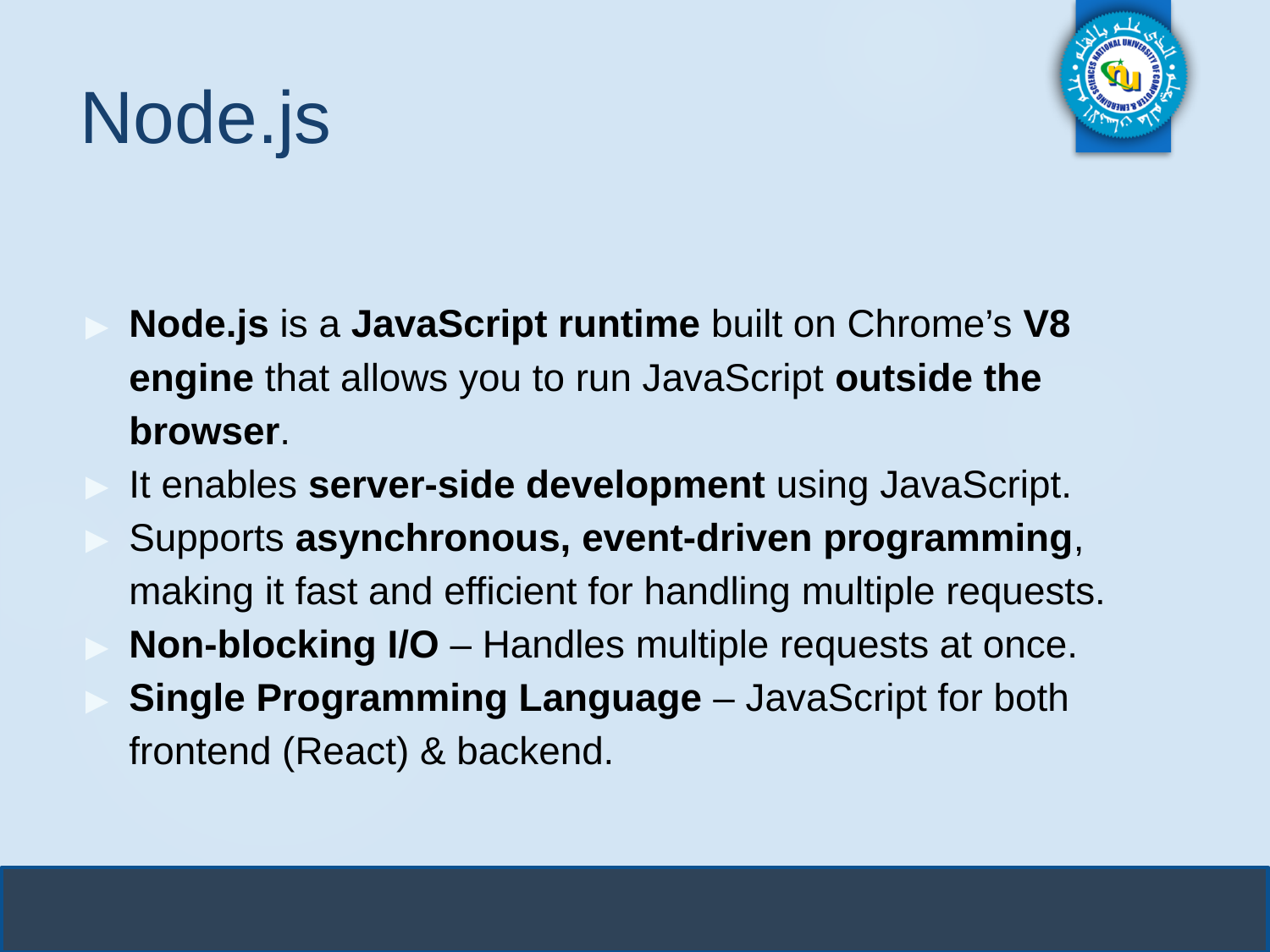

# Node.js
Node.js is a JavaScript runtime built on Chrome’s V8 engine that allows you to run JavaScript outside the browser.
It enables server-side development using JavaScript.
Supports asynchronous, event-driven programming, making it fast and efficient for handling multiple requests.
Non-blocking I/O – Handles multiple requests at once.
Single Programming Language – JavaScript for both frontend (React) & backend.